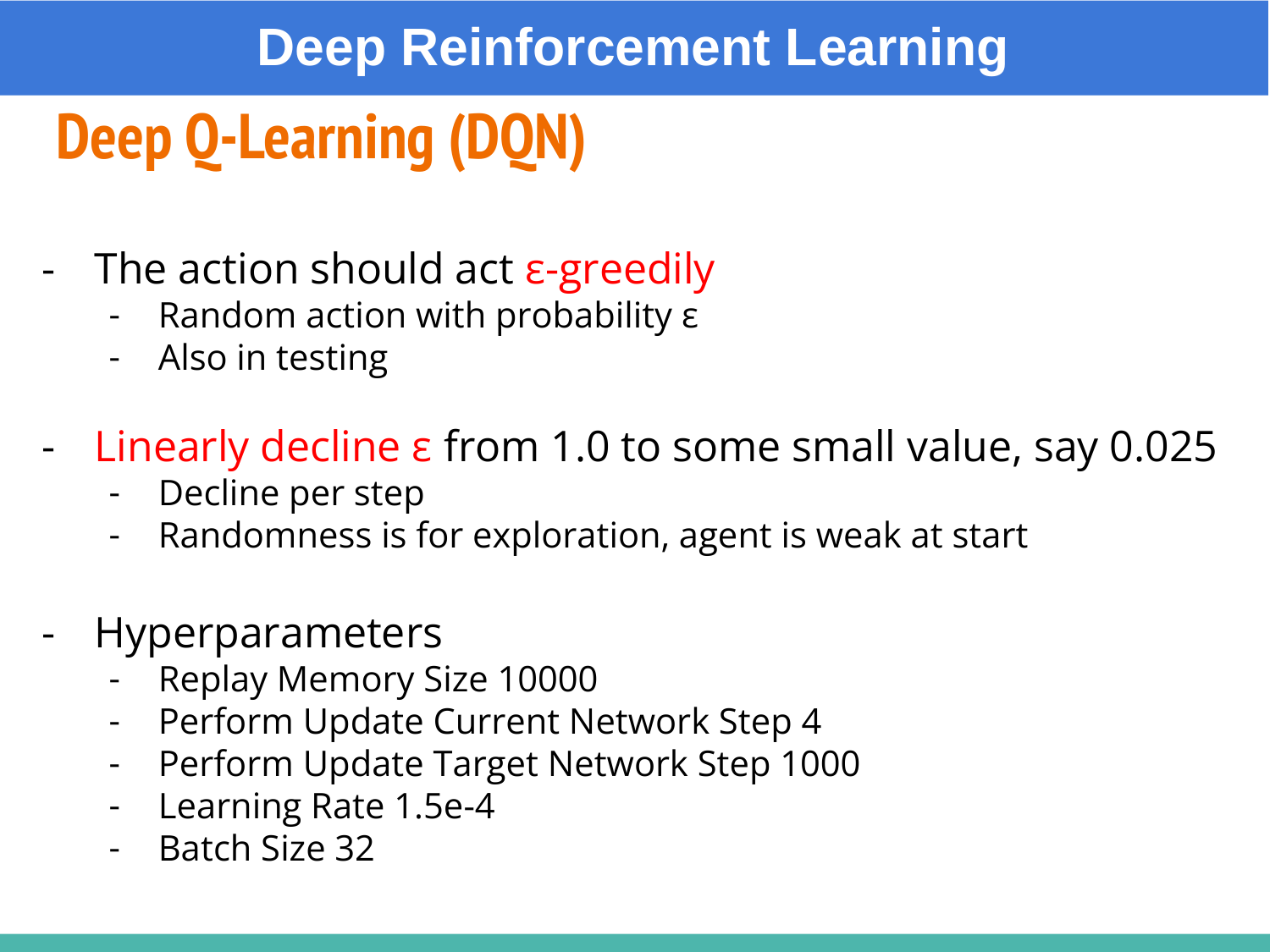

Deep Reinforcement Learning

# Deep Q-Learning (DQN)
The action should act ε-greedily
Random action with probability ε
Also in testing

Linearly decline ε from 1.0 to some small value, say 0.025
Decline per step
Randomness is for exploration, agent is weak at start

Hyperparameters
Replay Memory Size 10000
Perform Update Current Network Step 4
Perform Update Target Network Step 1000
Learning Rate 1.5e-4
Batch Size 32